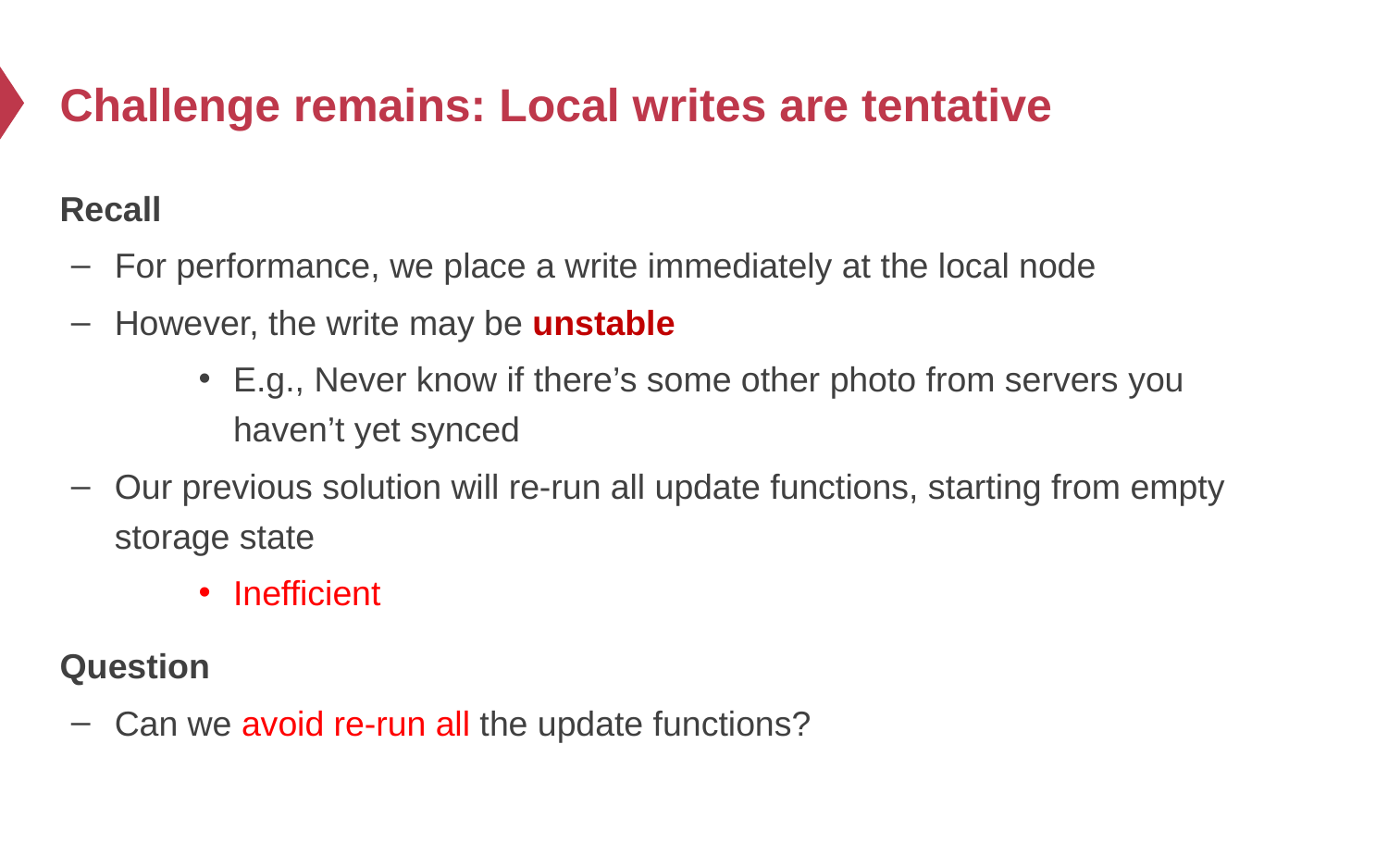

# Challenge remains: Local writes are tentative
Recall
For performance, we place a write immediately at the local node
However, the write may be unstable
E.g., Never know if there’s some other photo from servers you haven’t yet synced
Our previous solution will re-run all update functions, starting from empty storage state
Inefficient
Question
Can we avoid re-run all the update functions?

67